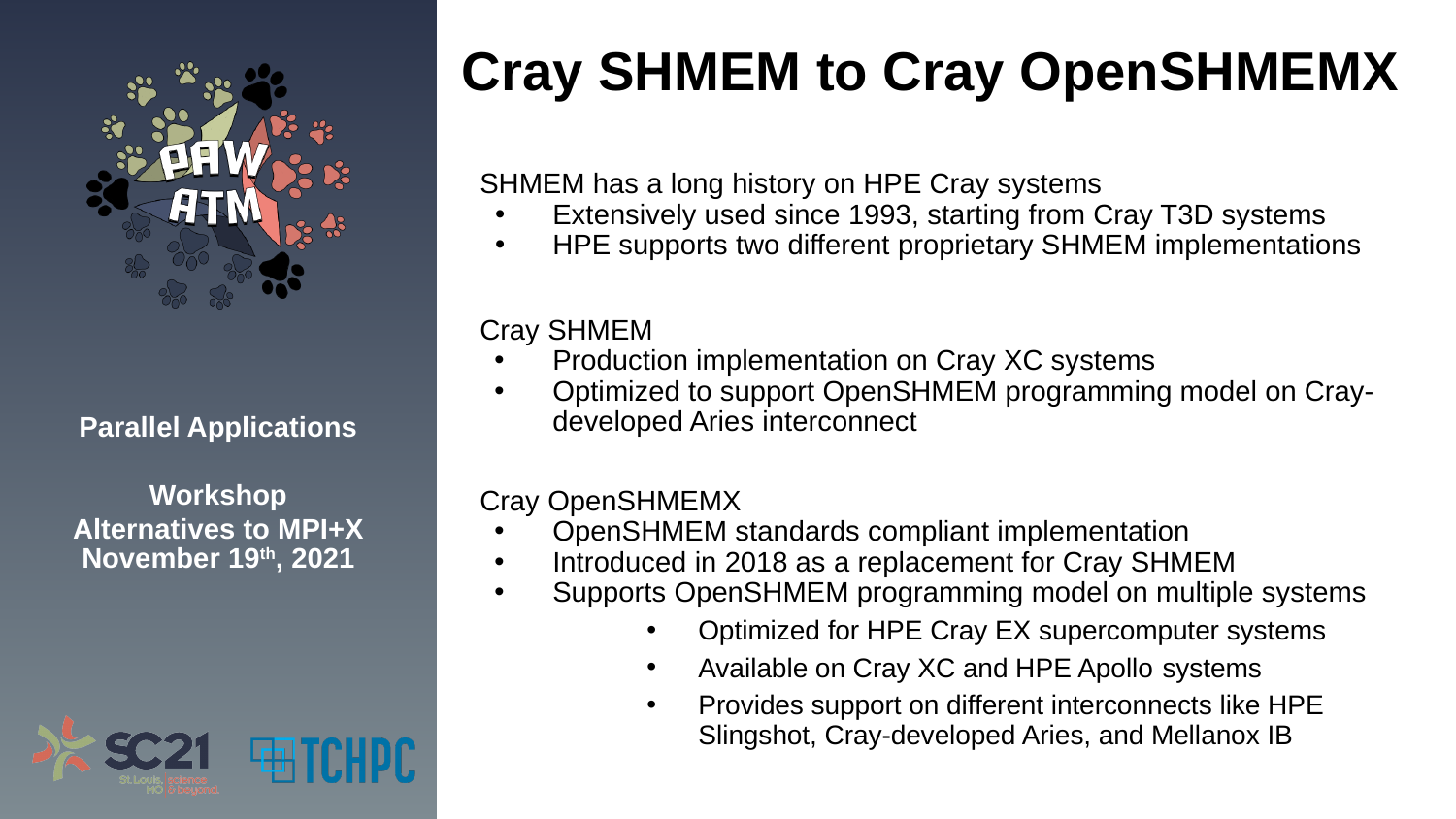

# Cray SHMEM to Cray OpenSHMEMX
SHMEM has a long history on HPE Cray systems
Extensively used since 1993, starting from Cray T3D systems
HPE supports two different proprietary SHMEM implementations

Cray SHMEM
Production implementation on Cray XC systems
Optimized to support OpenSHMEM programming model on Cray-developed Aries interconnect

Cray OpenSHMEMX
OpenSHMEM standards compliant implementation
Introduced in 2018 as a replacement for Cray SHMEM
Supports OpenSHMEM programming model on multiple systems
Optimized for HPE Cray EX supercomputer systems
Available on Cray XC and HPE Apollo  systems
Provides support on different interconnects like HPE Slingshot, Cray-developed Aries, and Mellanox IB

5